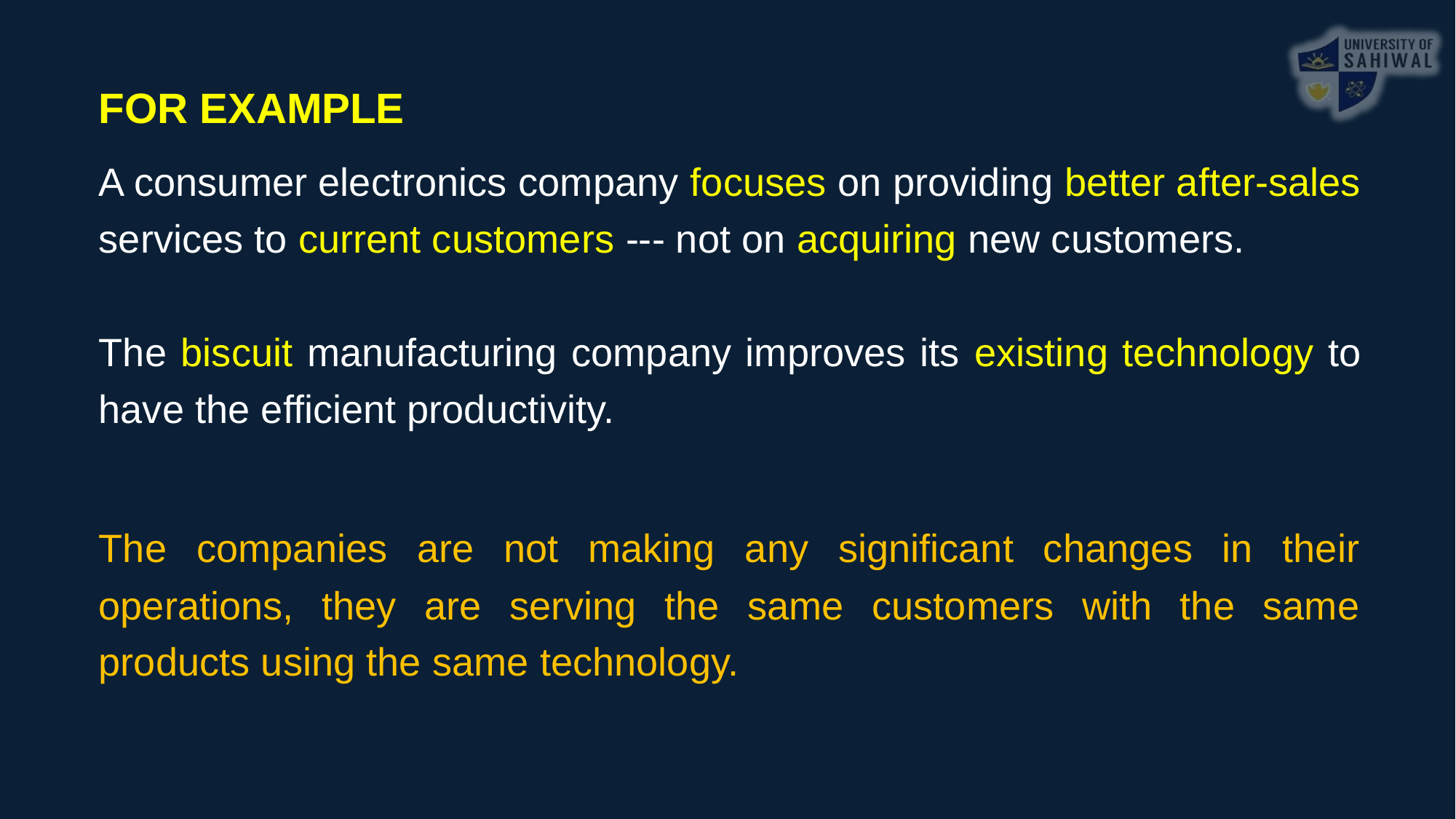

FOR EXAMPLE
A consumer electronics company focuses on providing better after-sales services to current customers --- not on acquiring new customers.

The biscuit manufacturing company improves its existing technology to have the efficient productivity.

The companies are not making any significant changes in their operations, they are serving the same customers with the same products using the same technology.